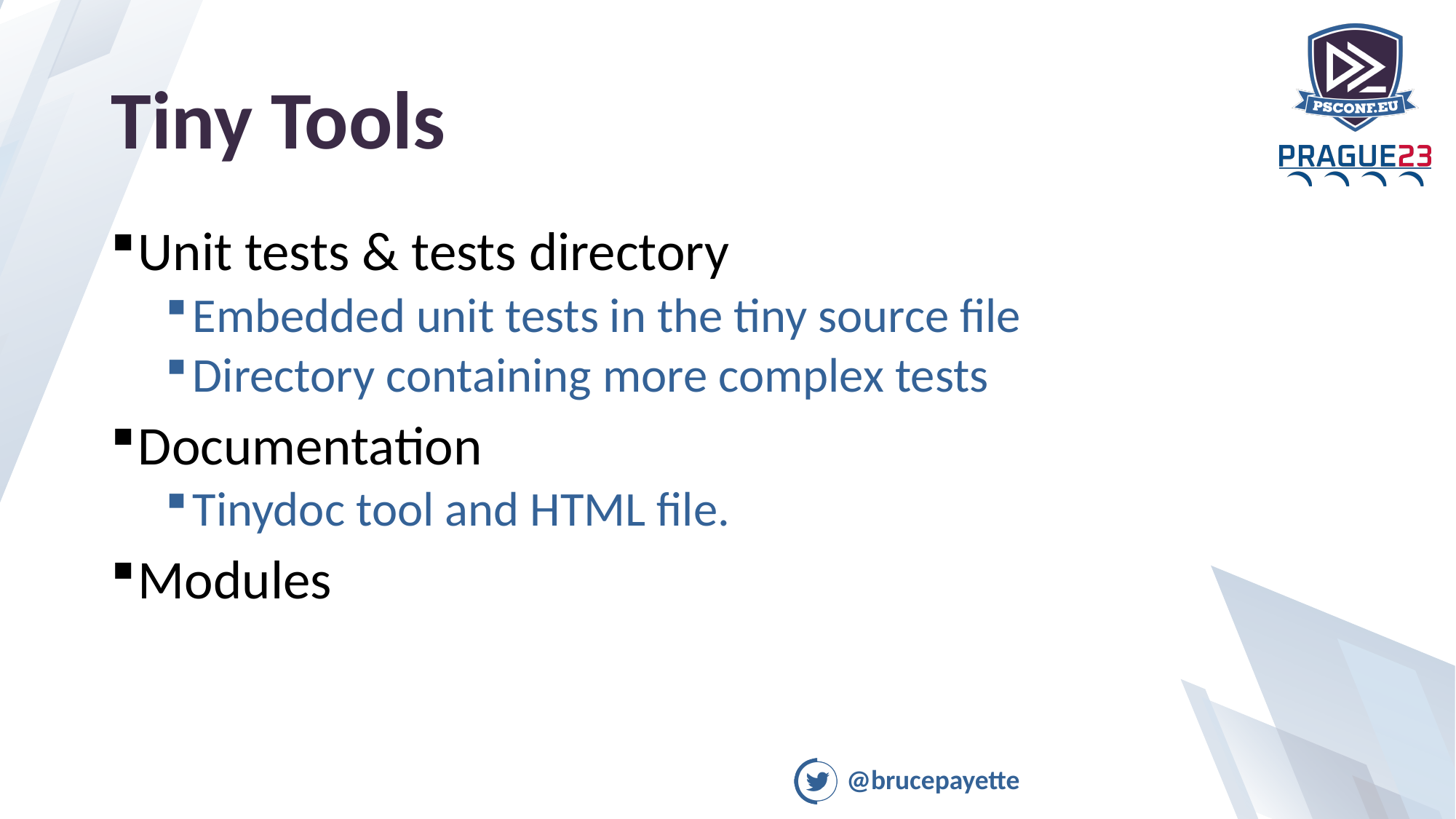

# Tiny Tools
Unit tests & tests directory
Embedded unit tests in the tiny source file
Directory containing more complex tests
Documentation
Tinydoc tool and HTML file.
Modules